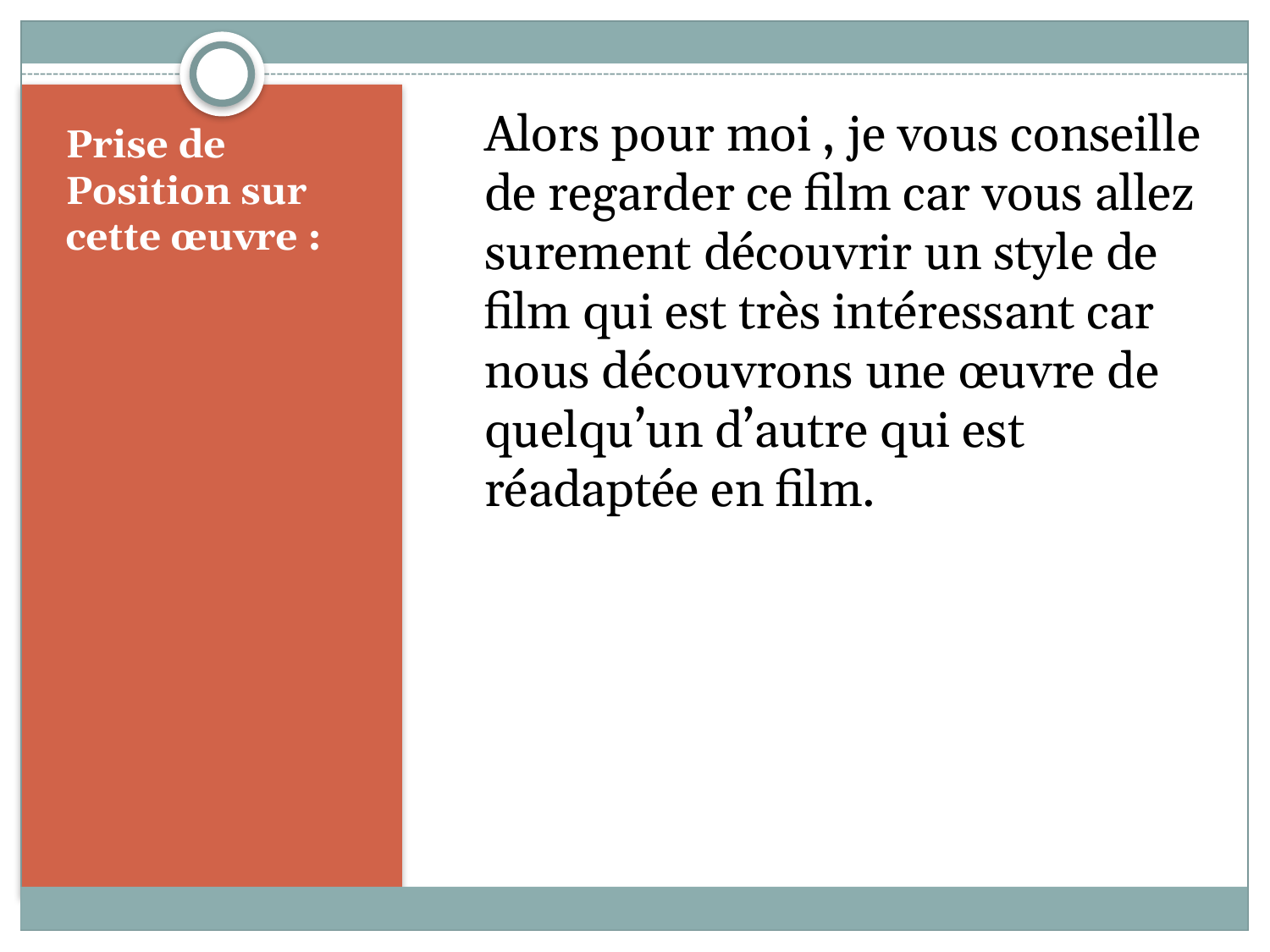

Alors pour moi , je vous conseille de regarder ce film car vous allez surement découvrir un style de film qui est très intéressant car nous découvrons une œuvre de quelqu’un d’autre qui est réadaptée en film.
# Prise de Position sur cette œuvre :